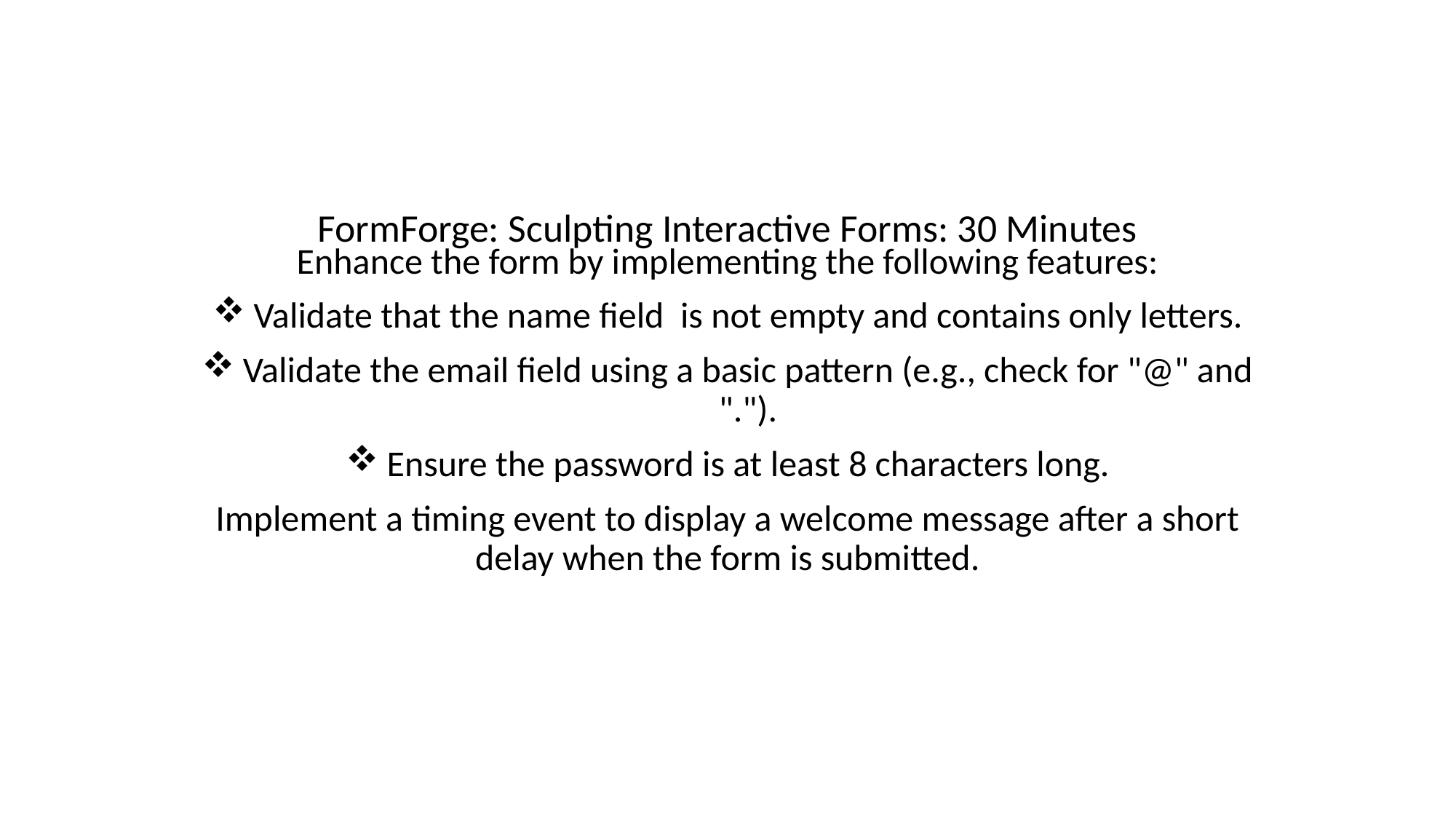

# FormForge: Sculpting Interactive Forms: 30 Minutes
Enhance the form by implementing the following features:
Validate that the name field  is not empty and contains only letters.
Validate the email field using a basic pattern (e.g., check for "@" and ".").
Ensure the password is at least 8 characters long.
Implement a timing event to display a welcome message after a short delay when the form is submitted.